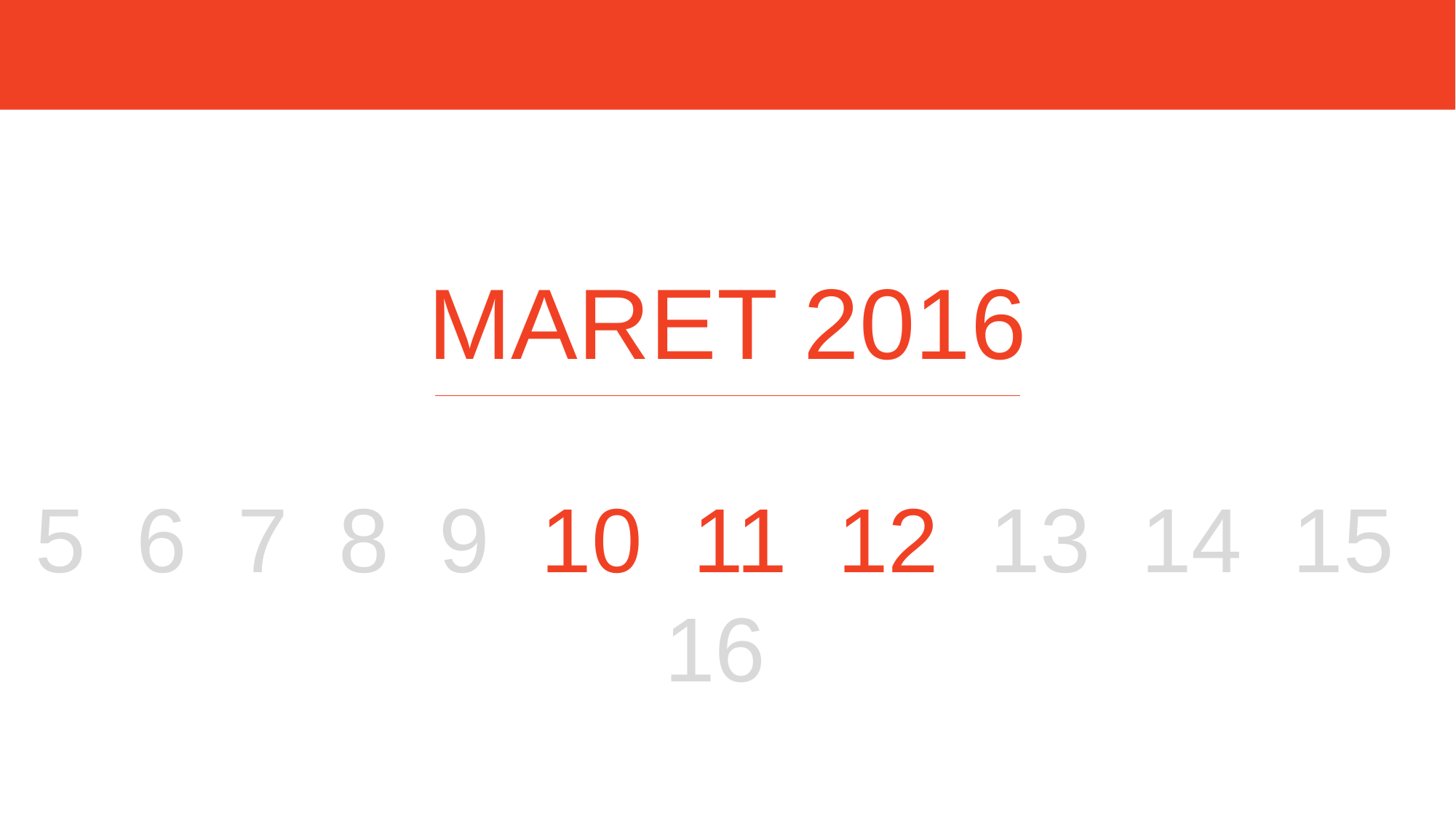

MARET 2016
Rangkaian Acara
5  6  7  8  9  10  11  12  13  14  15  16